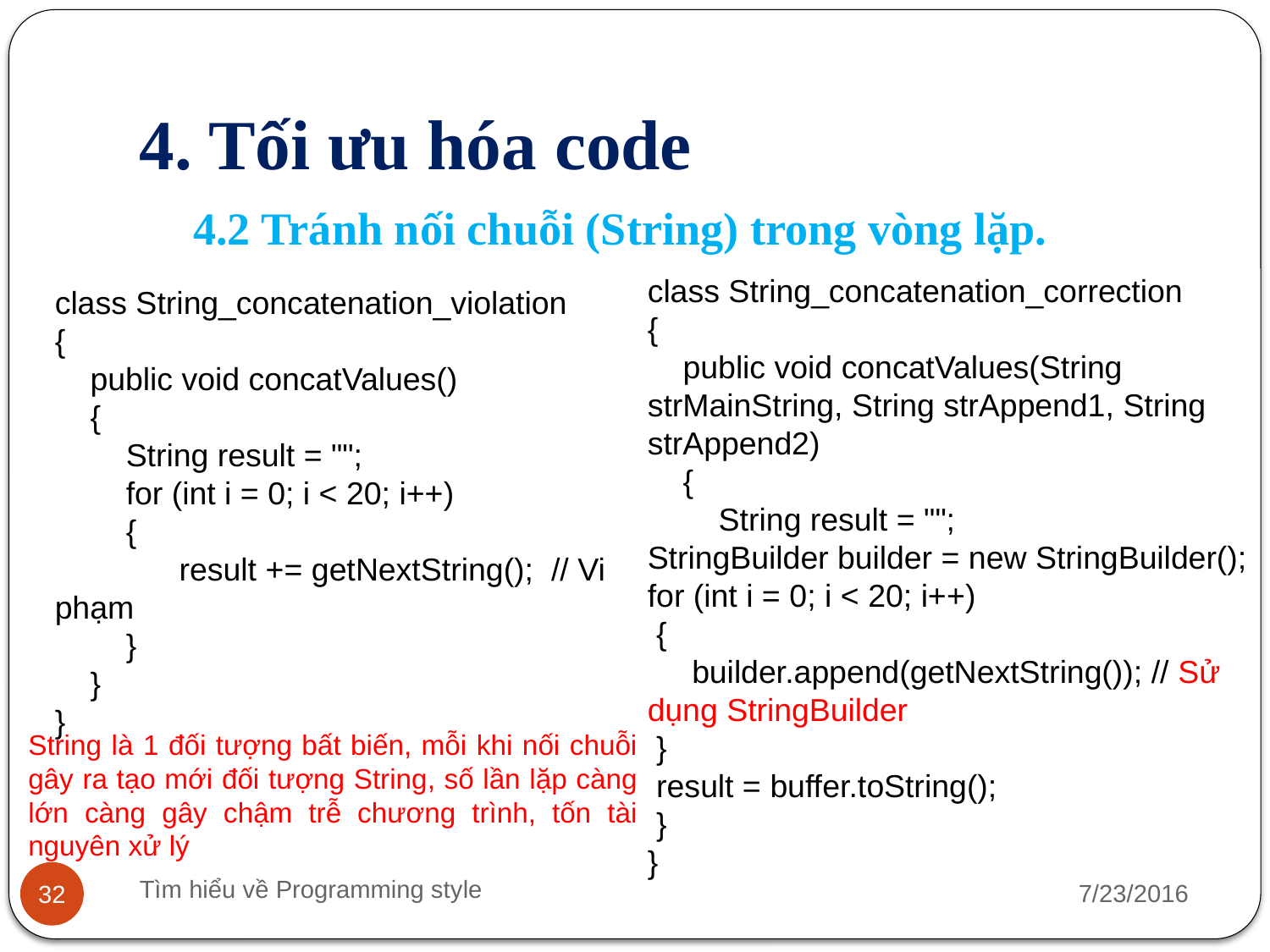

# 4. Tối ưu hóa code
4.2 Tránh nối chuỗi (String) trong vòng lặp.
class String_concatenation_correction
{
    public void concatValues(String strMainString, String strAppend1, String strAppend2)
    {
        String result = "";
StringBuilder builder = new StringBuilder();
for (int i = 0; i < 20; i++)
 {
     builder.append(getNextString()); // Sử dụng StringBuilder
 }
 result = buffer.toString();
 }
}
class String_concatenation_violation
{
    public void concatValues()
    {
        String result = "";
        for (int i = 0; i < 20; i++)
        {
              result += getNextString();  // Vi phạm
        }
    }
}
String là 1 đối tượng bất biến, mỗi khi nối chuỗi gây ra tạo mới đối tượng String, số lần lặp càng lớn càng gây chậm trễ chương trình, tốn tài nguyên xử lý
Tìm hiểu về Programming style
7/23/2016
32